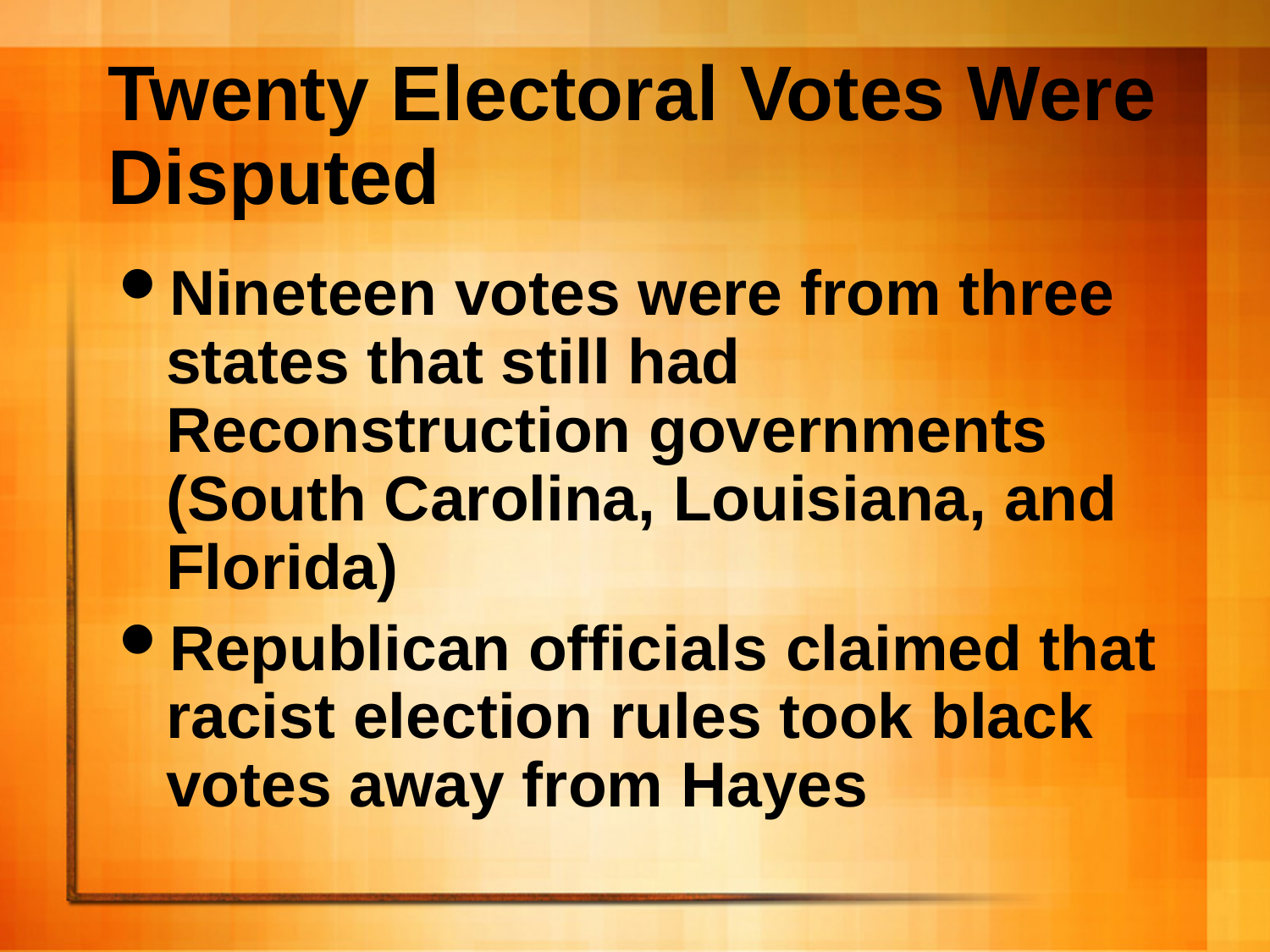

# Twenty Electoral Votes Were Disputed
Nineteen votes were from three states that still had Reconstruction governments (South Carolina, Louisiana, and Florida)
Republican officials claimed that racist election rules took black votes away from Hayes